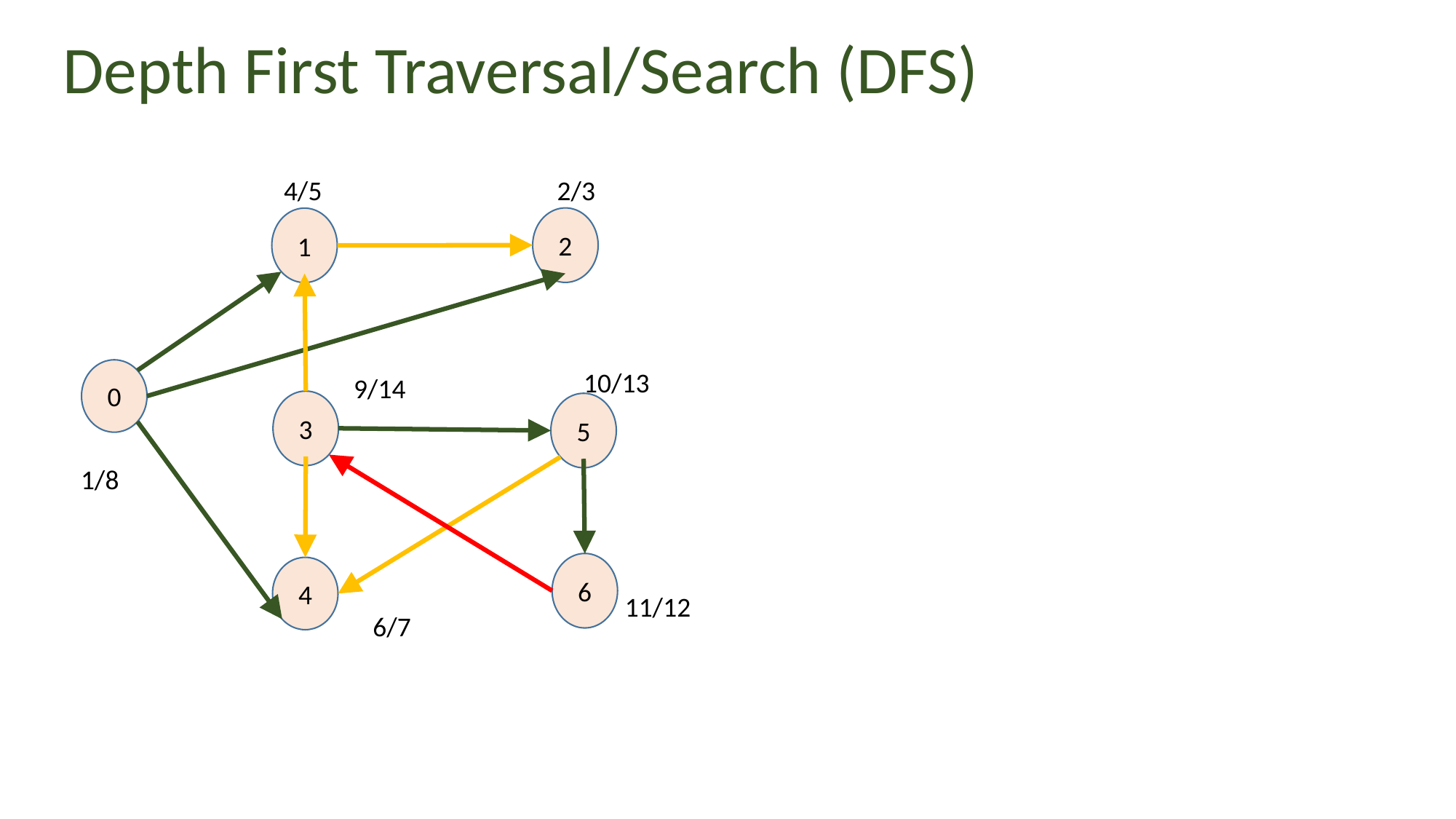

# Depth First Traversal/Search (DFS)
2/3
4/5
2
1
0
10/13
9/14
3
5
1/8
6
4
11/12
6/7